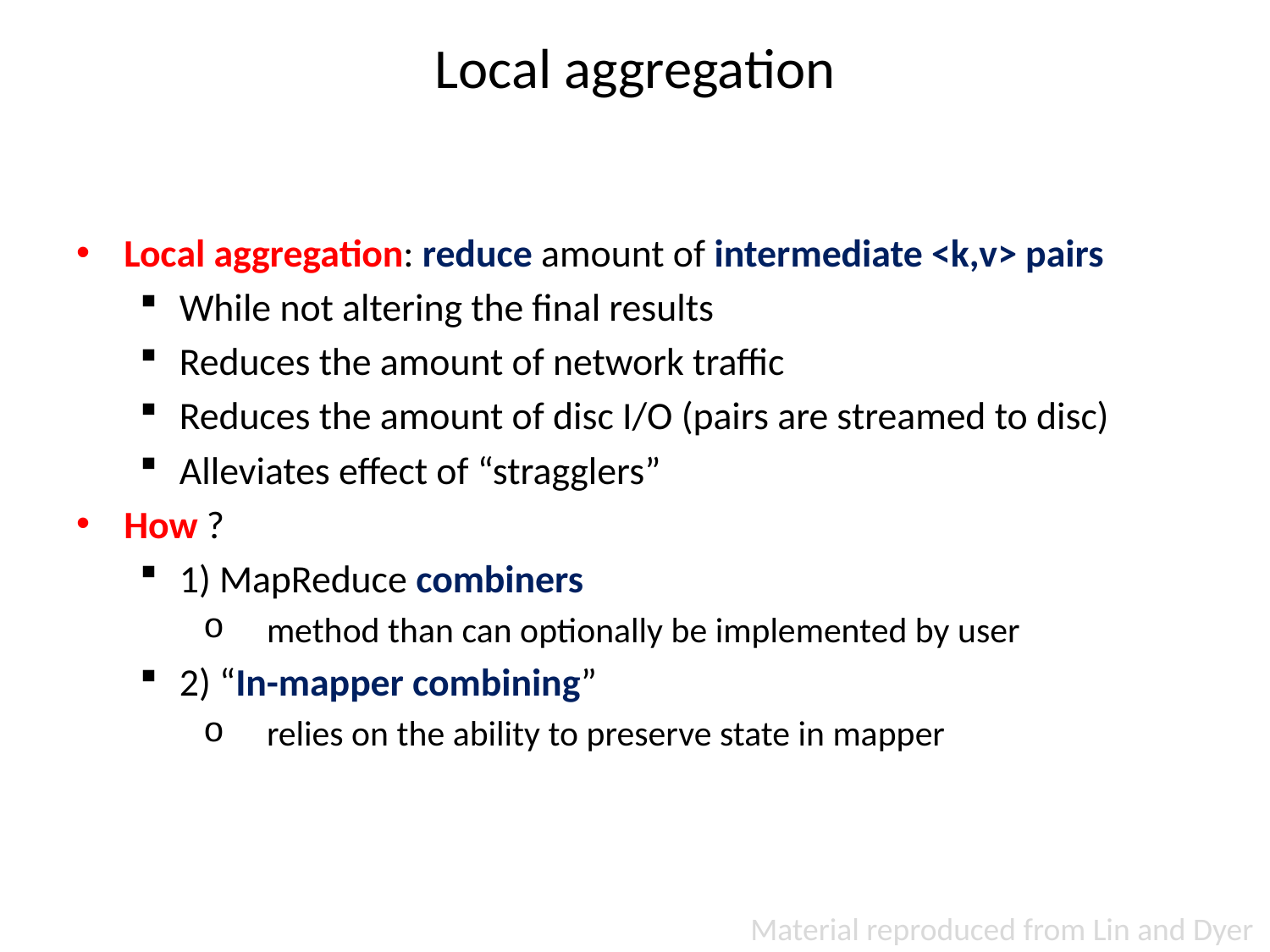

# Local aggregation
Local aggregation: reduce amount of intermediate <k,v> pairs
While not altering the final results
Reduces the amount of network traffic
Reduces the amount of disc I/O (pairs are streamed to disc)
Alleviates effect of “stragglers”
How ?
1) MapReduce combiners
method than can optionally be implemented by user
2) “In-mapper combining”
relies on the ability to preserve state in mapper
Material reproduced from Lin and Dyer